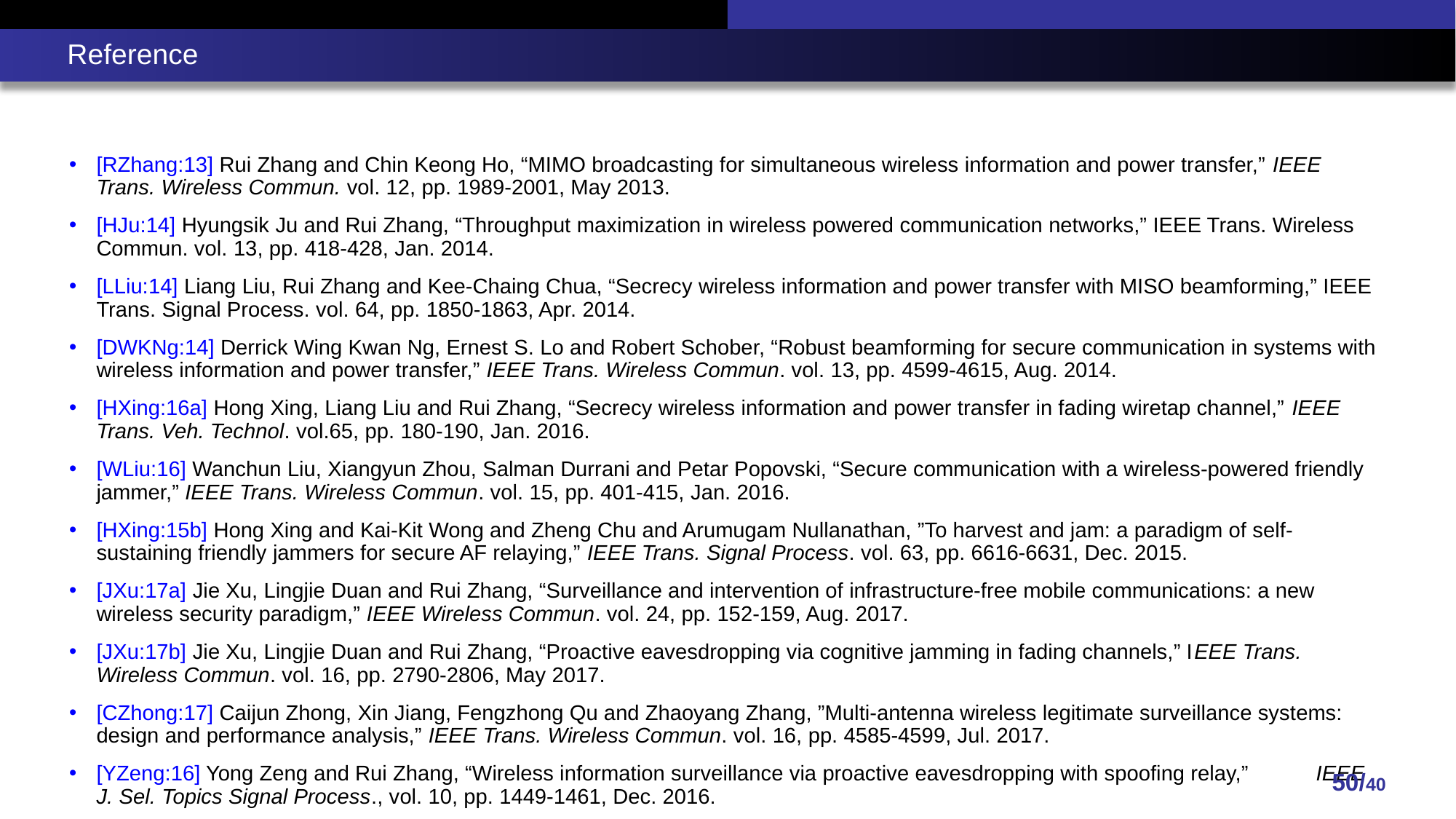

# Reference
[RZhang:13] Rui Zhang and Chin Keong Ho, “MIMO broadcasting for simultaneous wireless information and power transfer,” IEEE Trans. Wireless Commun. vol. 12, pp. 1989-2001, May 2013.
[HJu:14] Hyungsik Ju and Rui Zhang, “Throughput maximization in wireless powered communication networks,” IEEE Trans. Wireless Commun. vol. 13, pp. 418-428, Jan. 2014.
[LLiu:14] Liang Liu, Rui Zhang and Kee-Chaing Chua, “Secrecy wireless information and power transfer with MISO beamforming,” IEEE Trans. Signal Process. vol. 64, pp. 1850-1863, Apr. 2014.
[DWKNg:14] Derrick Wing Kwan Ng, Ernest S. Lo and Robert Schober, “Robust beamforming for secure communication in systems with wireless information and power transfer,” IEEE Trans. Wireless Commun. vol. 13, pp. 4599-4615, Aug. 2014.
[HXing:16a] Hong Xing, Liang Liu and Rui Zhang, “Secrecy wireless information and power transfer in fading wiretap channel,” IEEE Trans. Veh. Technol. vol.65, pp. 180-190, Jan. 2016.
[WLiu:16] Wanchun Liu, Xiangyun Zhou, Salman Durrani and Petar Popovski, “Secure communication with a wireless-powered friendly jammer,” IEEE Trans. Wireless Commun. vol. 15, pp. 401-415, Jan. 2016.
[HXing:15b] Hong Xing and Kai-Kit Wong and Zheng Chu and Arumugam Nullanathan, ”To harvest and jam: a paradigm of self-sustaining friendly jammers for secure AF relaying,” IEEE Trans. Signal Process. vol. 63, pp. 6616-6631, Dec. 2015.
[JXu:17a] Jie Xu, Lingjie Duan and Rui Zhang, “Surveillance and intervention of infrastructure-free mobile communications: a new wireless security paradigm,” IEEE Wireless Commun. vol. 24, pp. 152-159, Aug. 2017.
[JXu:17b] Jie Xu, Lingjie Duan and Rui Zhang, “Proactive eavesdropping via cognitive jamming in fading channels,” IEEE Trans. Wireless Commun. vol. 16, pp. 2790-2806, May 2017.
[CZhong:17] Caijun Zhong, Xin Jiang, Fengzhong Qu and Zhaoyang Zhang, ”Multi-antenna wireless legitimate surveillance systems: design and performance analysis,” IEEE Trans. Wireless Commun. vol. 16, pp. 4585-4599, Jul. 2017.
[YZeng:16] Yong Zeng and Rui Zhang, “Wireless information surveillance via proactive eavesdropping with spoofing relay,”           IEEE J. Sel. Topics Signal Process., vol. 10, pp. 1449-1461, Dec. 2016.

50/40